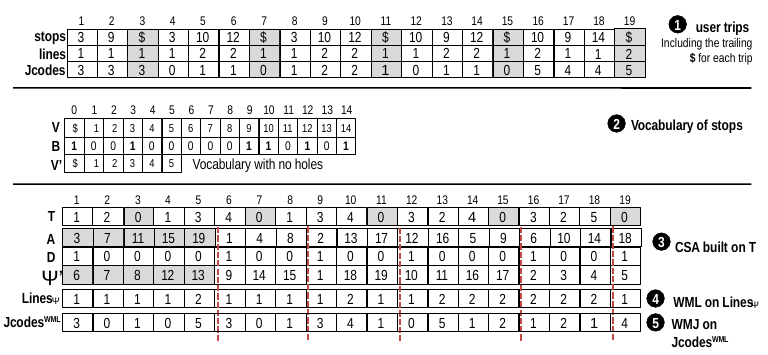

1
2
3
4
5
6
7
8
9
10
11
12
13
14
15
16
17
18
19
1
2
3
4
5
6
7
8
9
10
11
12
13
14
15
16
17
18
19
1
user trips
Including the trailing
 $ for each trip
stops
lines
$
3
9
$
3
10
12
$
3
10
12
$
10
9
12
$
10
9
14
1
1
1
1
2
2
1
1
2
2
1
1
2
2
1
2
1
1
2
Jcodes
3
3
3
0
1
1
0
1
2
2
1
0
1
1
0
5
4
4
5

0
1
2
3
4
5
6
7
8
9
10
11
12
13
14
Vocabulary of stops
2
V
$
1
2
3
4
5
6
7
8
9
10
11
12
13
14
B
1
0
0
1
0
0
0
0
0
1
1
0
1
0
1
Vocabulary with no holes
$
1
2
3
4
5
V’
T
1
2
0
1
3
4
0
1
3
4
4
0
3
2
5
0
0
3
2
3
7
11
15
19
1
4
8
2
13
17
12
16
5
9
6
10
14
18
A
CSA built on T
3
D
1
0
0
0
0
1
0
0
1
0
0
0
1
0
0
1
0
1
0
Ψ’
6
7
8
12
13
9
14
15
1
18
16
17
2
3
4
5
19
10
11
Ψ
WML on Lines
Lines
1
Ψ
1
1
1
2
1
1
1
1
2
1
1
2
2
2
2
2
2
1
4
WMJ on JcodesWML

JcodesWML
3
0
1
0
5
3
0
1
3
4
1
2
1
2
1
4
1
0
5
5